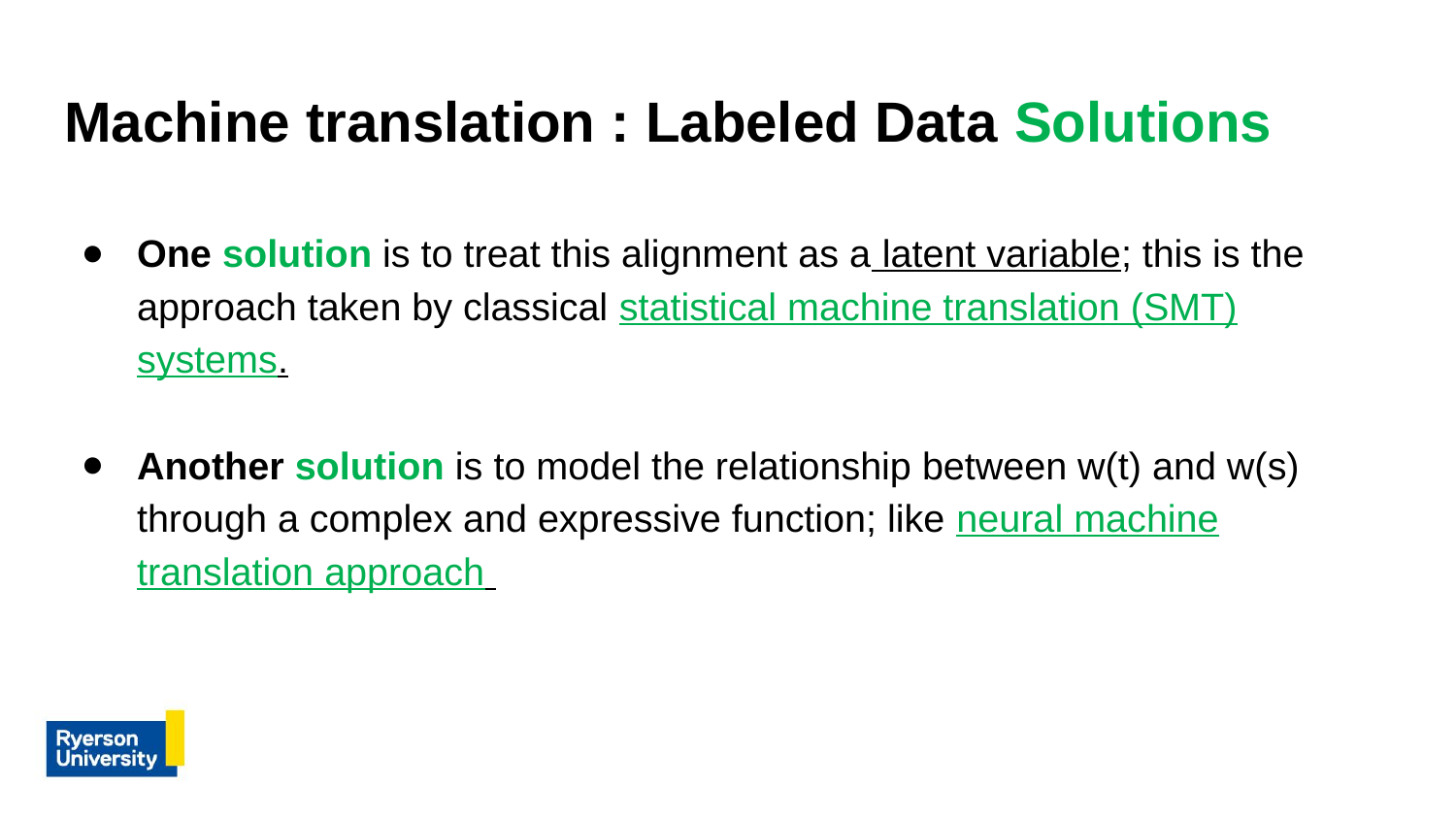

# Machine translation : Labeled Data Solutions
One solution is to treat this alignment as a latent variable; this is the approach taken by classical statistical machine translation (SMT) systems.

Another solution is to model the relationship between w(t) and w(s) through a complex and expressive function; like neural machine translation approach